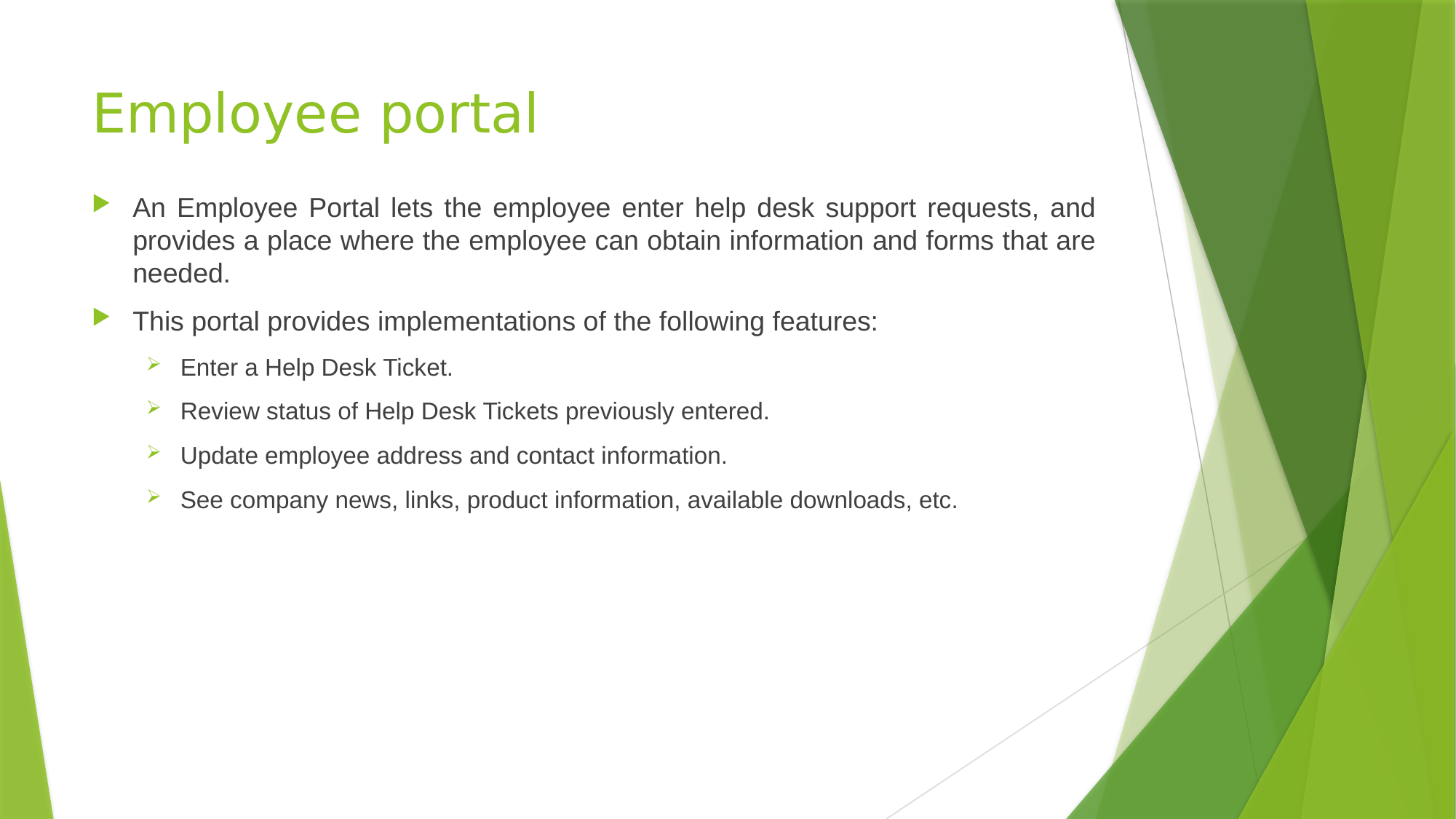

# Employee portal
An Employee Portal lets the employee enter help desk support requests, and provides a place where the employee can obtain information and forms that are needed.
This portal provides implementations of the following features:
Enter a Help Desk Ticket.
Review status of Help Desk Tickets previously entered.
Update employee address and contact information.
See company news, links, product information, available downloads, etc.